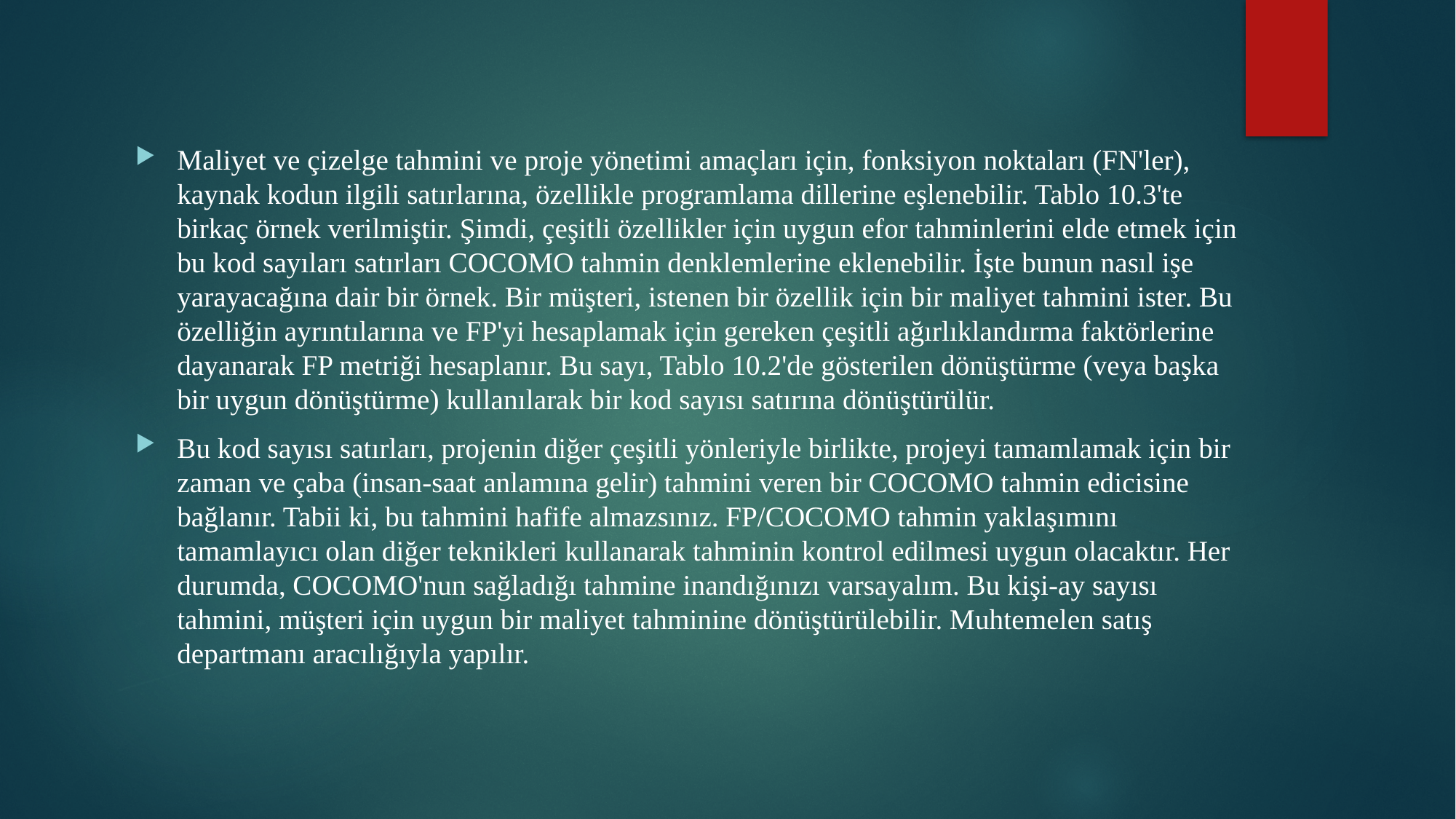

Maliyet ve çizelge tahmini ve proje yönetimi amaçları için, fonksiyon noktaları (FN'ler), kaynak kodun ilgili satırlarına, özellikle programlama dillerine eşlenebilir. Tablo 10.3'te birkaç örnek verilmiştir. Şimdi, çeşitli özellikler için uygun efor tahminlerini elde etmek için bu kod sayıları satırları COCOMO tahmin denklemlerine eklenebilir. İşte bunun nasıl işe yarayacağına dair bir örnek. Bir müşteri, istenen bir özellik için bir maliyet tahmini ister. Bu özelliğin ayrıntılarına ve FP'yi hesaplamak için gereken çeşitli ağırlıklandırma faktörlerine dayanarak FP metriği hesaplanır. Bu sayı, Tablo 10.2'de gösterilen dönüştürme (veya başka bir uygun dönüştürme) kullanılarak bir kod sayısı satırına dönüştürülür.
Bu kod sayısı satırları, projenin diğer çeşitli yönleriyle birlikte, projeyi tamamlamak için bir zaman ve çaba (insan-saat anlamına gelir) tahmini veren bir COCOMO tahmin edicisine bağlanır. Tabii ki, bu tahmini hafife almazsınız. FP/COCOMO tahmin yaklaşımını tamamlayıcı olan diğer teknikleri kullanarak tahminin kontrol edilmesi uygun olacaktır. Her durumda, COCOMO'nun sağladığı tahmine inandığınızı varsayalım. Bu kişi-ay sayısı tahmini, müşteri için uygun bir maliyet tahminine dönüştürülebilir. Muhtemelen satış departmanı aracılığıyla yapılır.